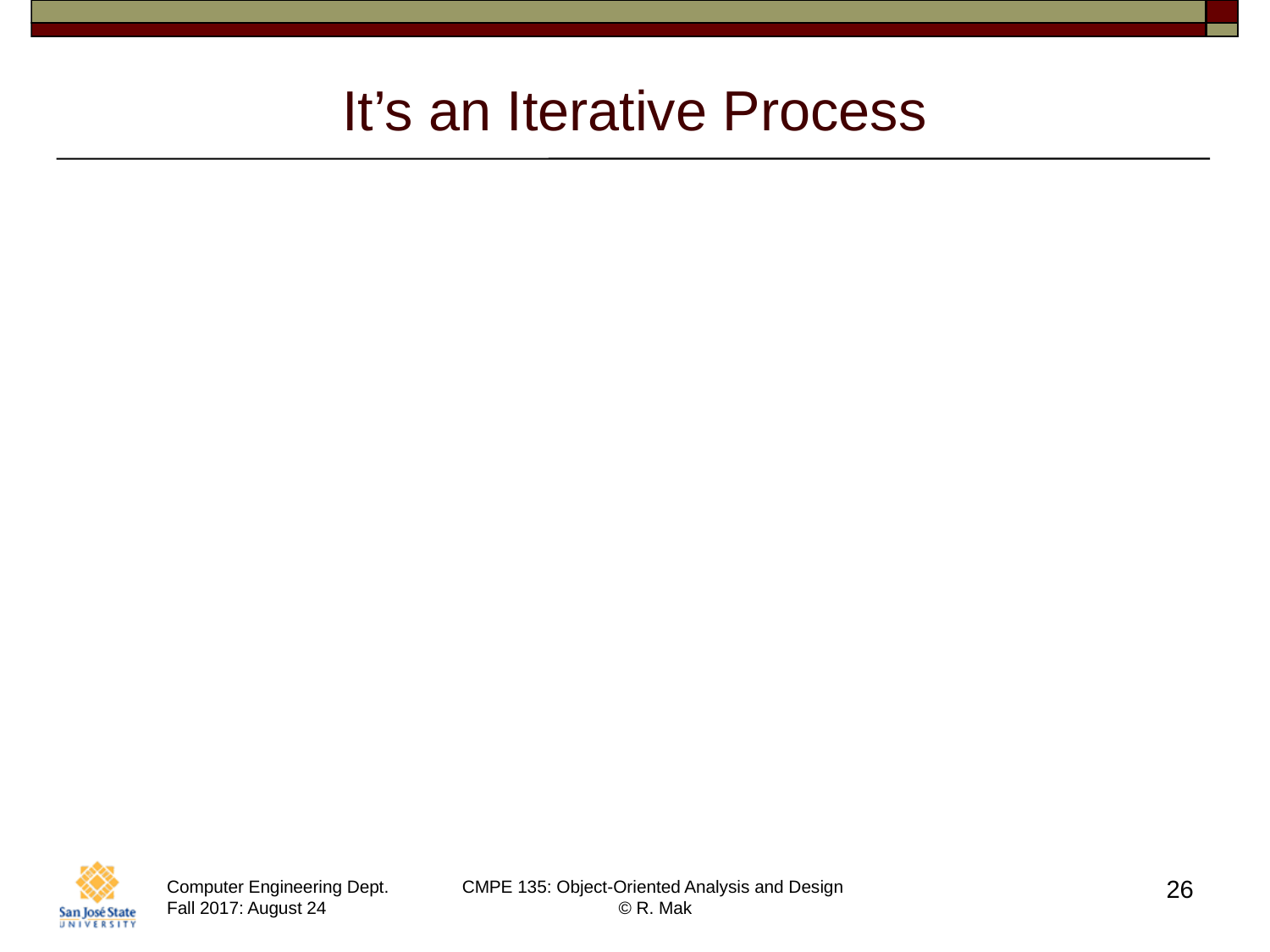

# It’s an Iterative Process
Achieving good design is an iterative process.

As you’re developing the application,
you will revisit your design several times.

Even the very best programmers cannot achieve a perfect good design the first time every time.

The journey to good design requires that you make corrections, refinements, and other improvements along the way.
26